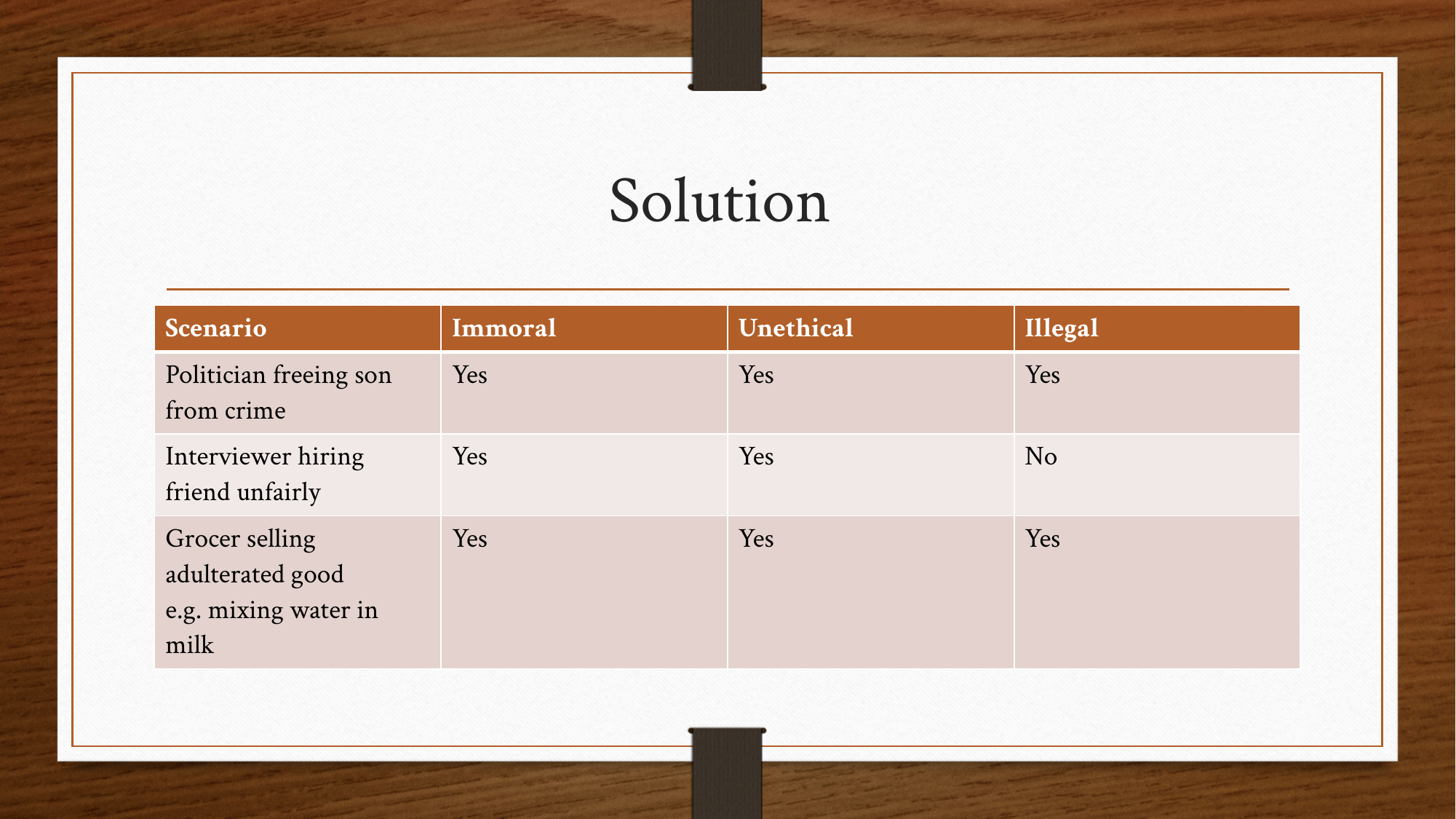

# Solution
| Scenario | Immoral | Unethical | Illegal |
| --- | --- | --- | --- |
| Politician freeing son from crime | Yes | Yes | Yes |
| Interviewer hiring friend unfairly | Yes | Yes | No |
| Grocer selling adulterated good e.g. mixing water in milk | Yes | Yes | Yes |